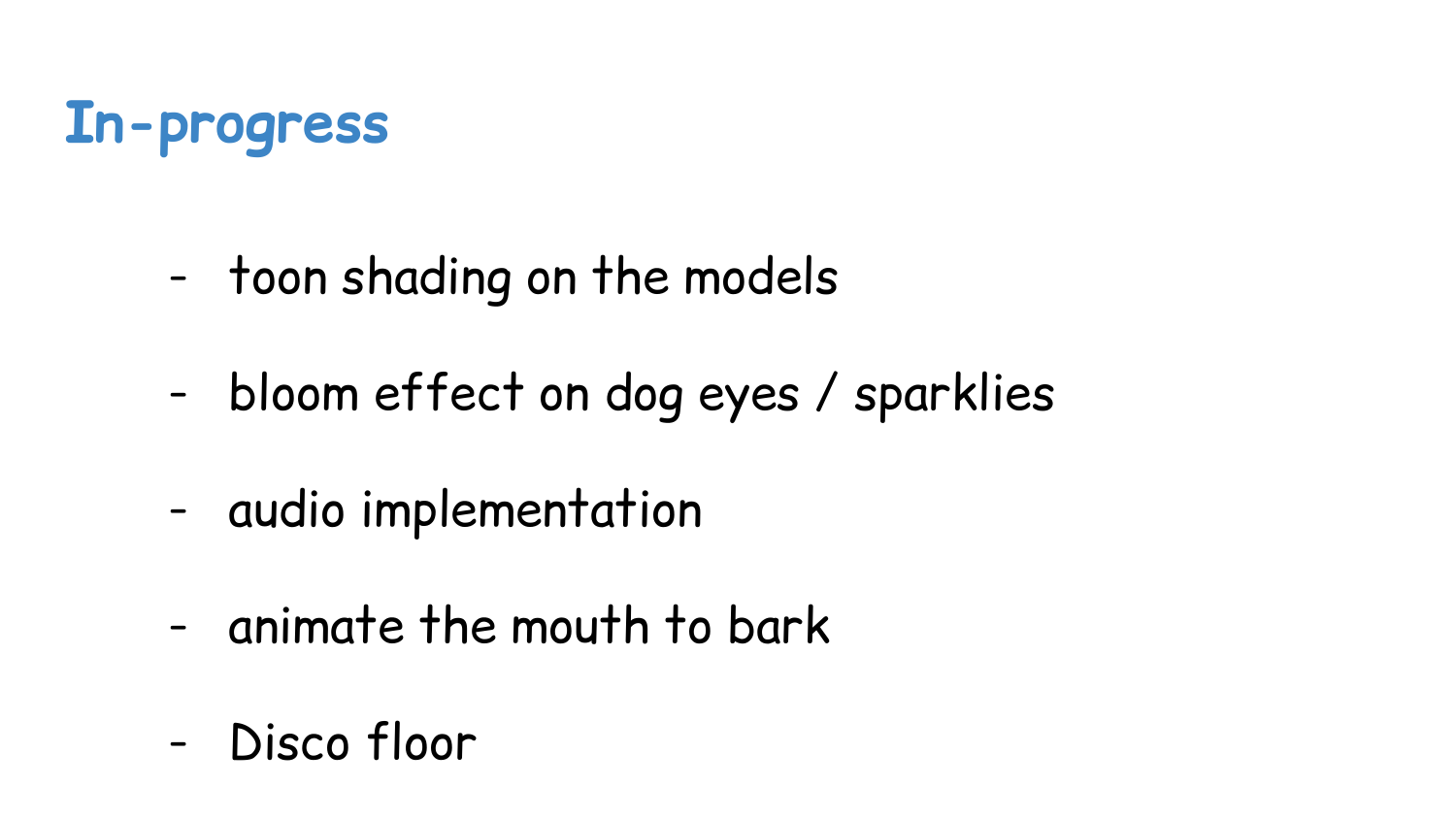

# In-progress
toon shading on the models
bloom effect on dog eyes / sparklies
audio implementation
animate the mouth to bark
Disco floor